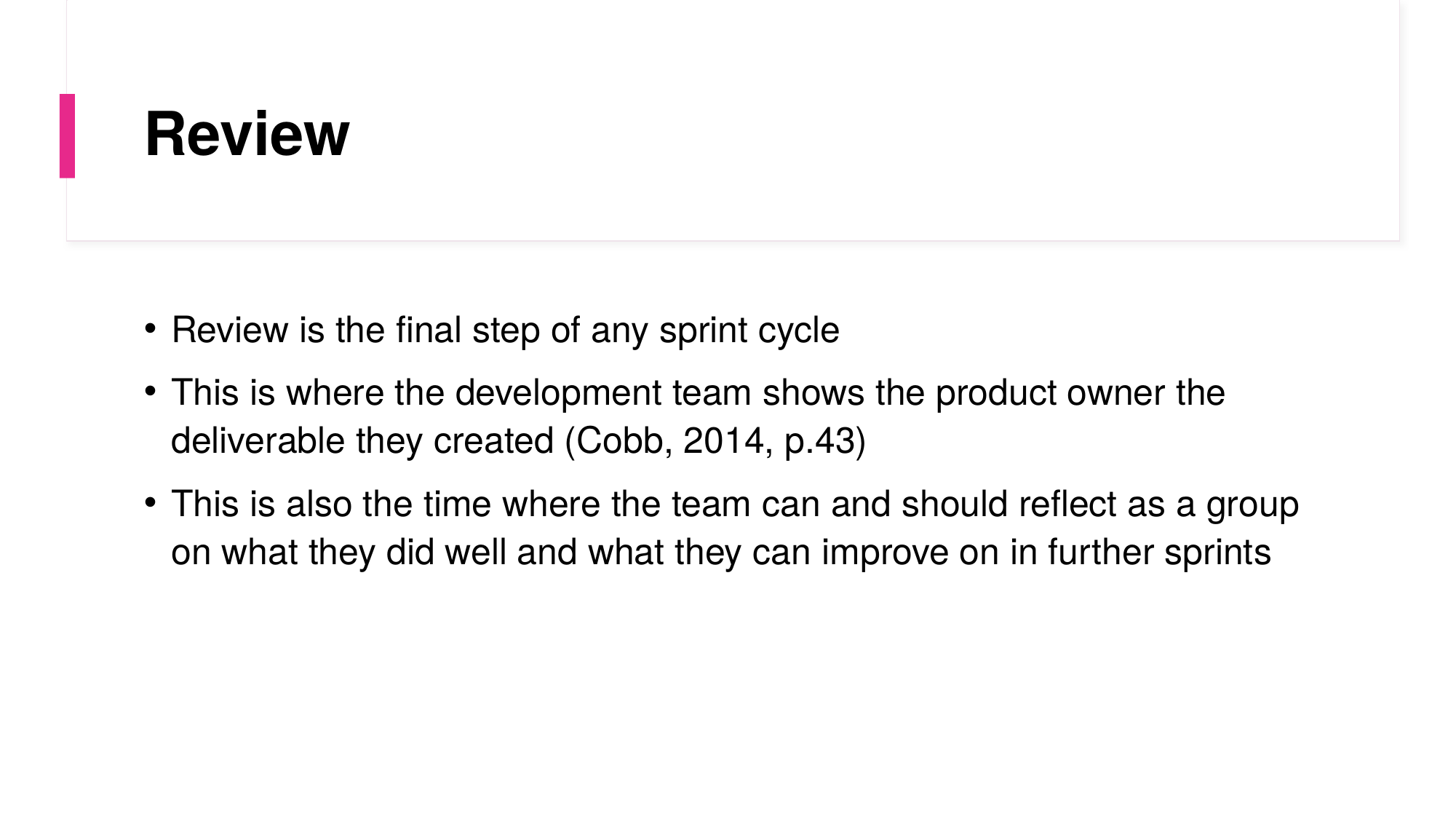

# Review
Review is the final step of any sprint cycle
This is where the development team shows the product owner the deliverable they created (Cobb, 2014, p.43)
This is also the time where the team can and should reflect as a group on what they did well and what they can improve on in further sprints